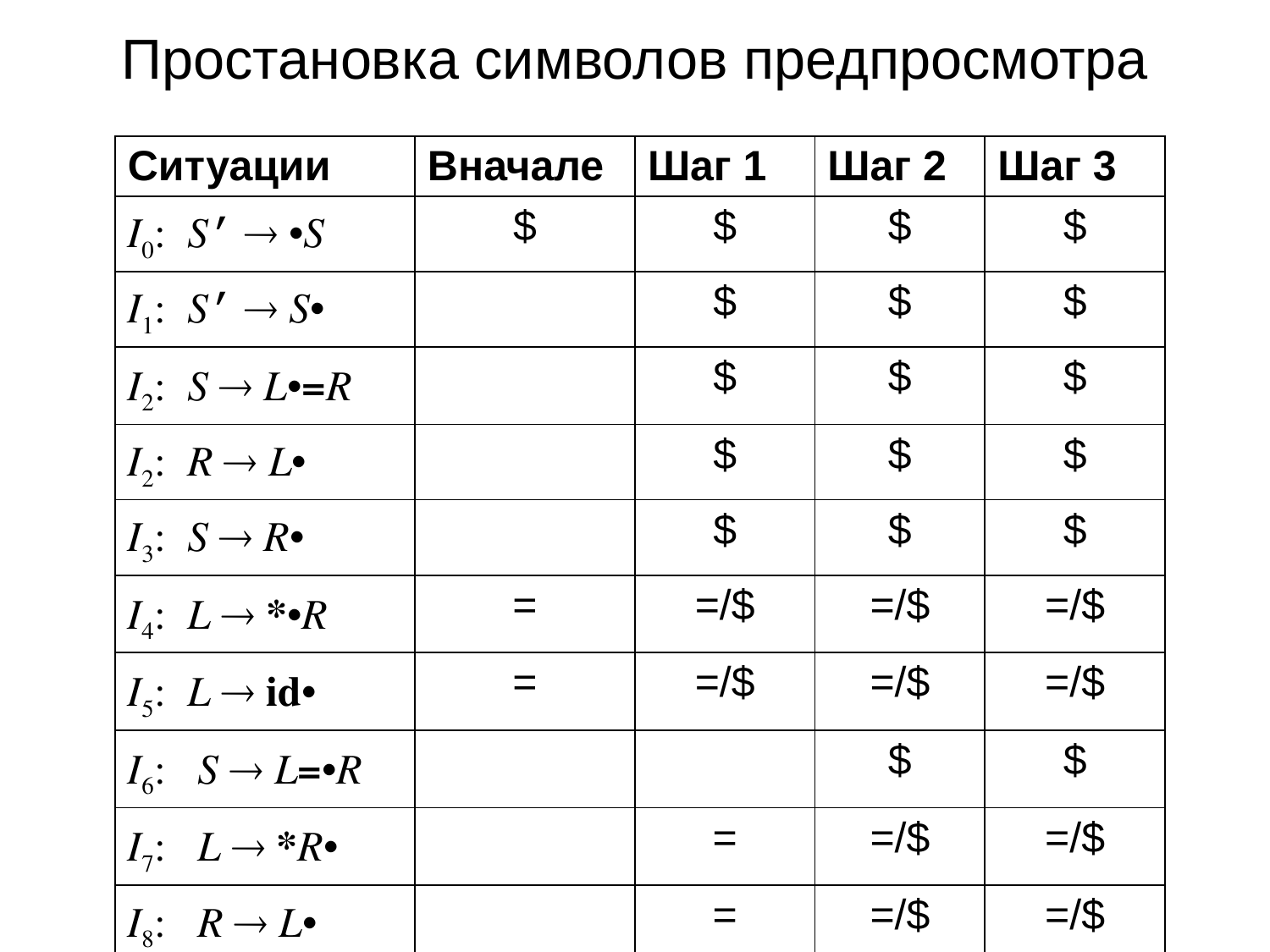

Простановка символов предпросмотра
| Ситуации | Вначале | Шаг 1 | Шаг 2 | Шаг 3 |
| --- | --- | --- | --- | --- |
| I0: S’ → •S | $ | $ | $ | $ |
| I1: S’ → S• |  | $ | $ | $ |
| I2: S → L•=R |  | $ | $ | $ |
| I2: R → L• |  | $ | $ | $ |
| I3: S → R• |  | $ | $ | $ |
| I4: L → \*•R | = | =/$ | =/$ | =/$ |
| I5: L → id• | = | =/$ | =/$ | =/$ |
| I6: S → L=•R |  |  | $ | $ |
| I7: L → \*R• |  | = | =/$ | =/$ |
| I8: R → L• |  | = | =/$ | =/$ |
| I9: S → L=R• |  |  |  | $ |